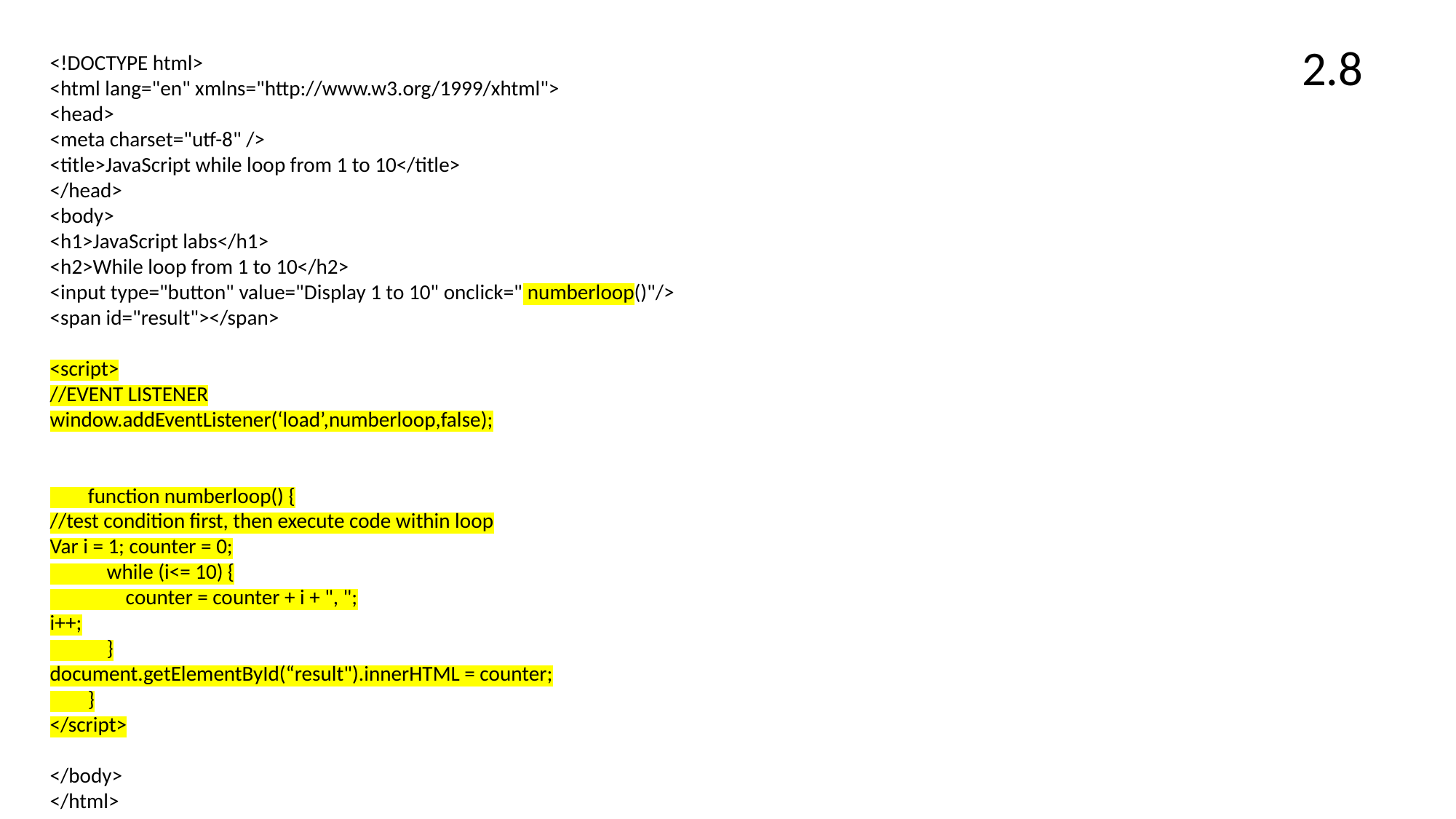

2.8
<!DOCTYPE html>
<html lang="en" xmlns="http://www.w3.org/1999/xhtml">
<head>
<meta charset="utf-8" />
<title>JavaScript while loop from 1 to 10</title>
</head>
<body>
<h1>JavaScript labs</h1>
<h2>While loop from 1 to 10</h2>
<input type="button" value="Display 1 to 10" onclick=" numberloop()"/>
<span id="result"></span>

<script>
//EVENT LISTENER
window.addEventListener(‘load’,numberloop,false);

        function numberloop() {
//test condition first, then execute code within loop
Var i = 1; counter = 0;
            while (i<= 10) {
                counter = counter + i + ", ";
i++;
            }
document.getElementById(“result").innerHTML = counter;
        }
</script>

</body>
</html>